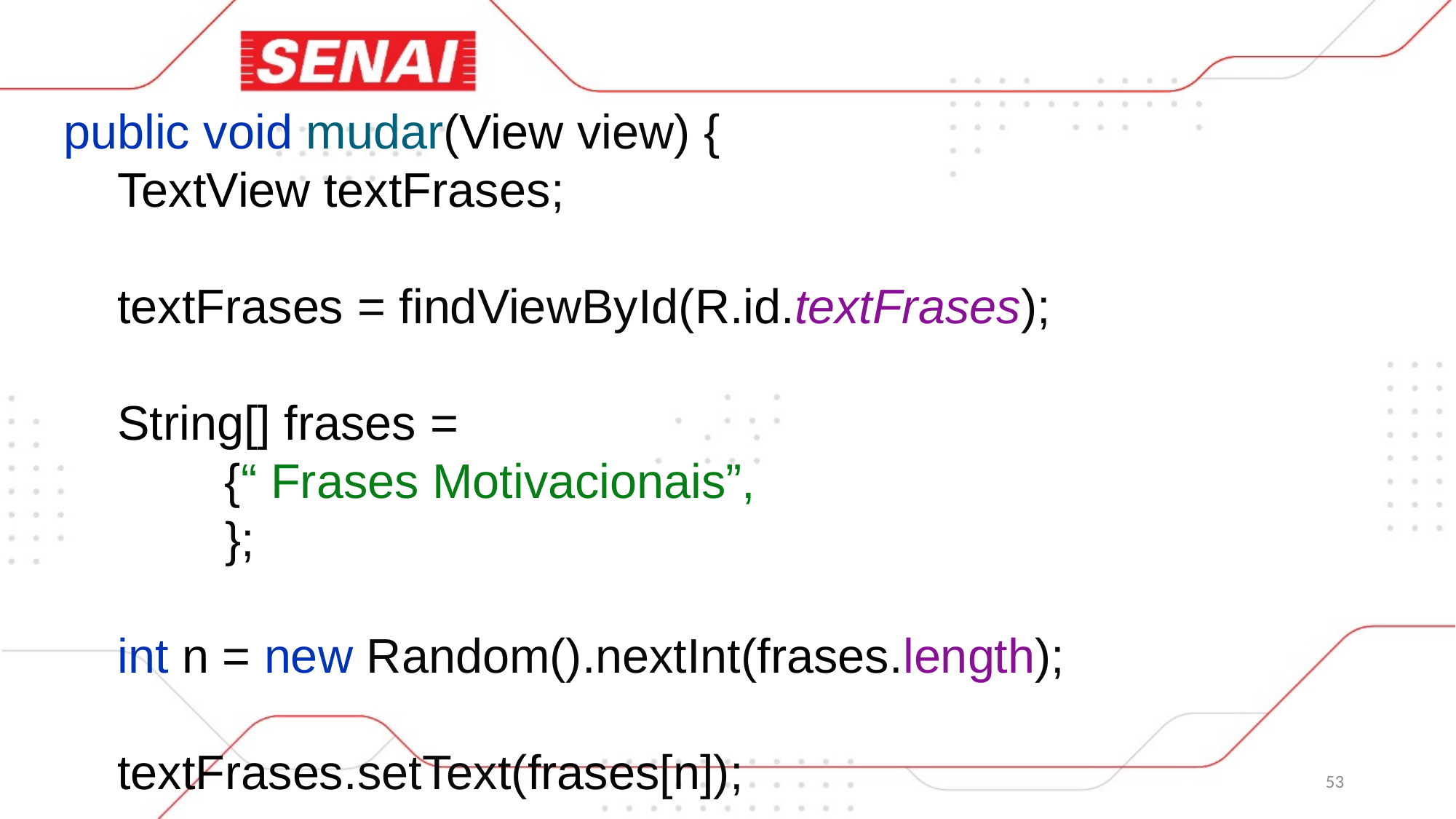

public void mudar(View view) {
    TextView textFrases;
    textFrases = findViewById(R.id.textFrases);
    String[] frases =
            {“ Frases Motivacionais”,
            };
    int n = new Random().nextInt(frases.length);
    textFrases.setText(frases[n]);
53